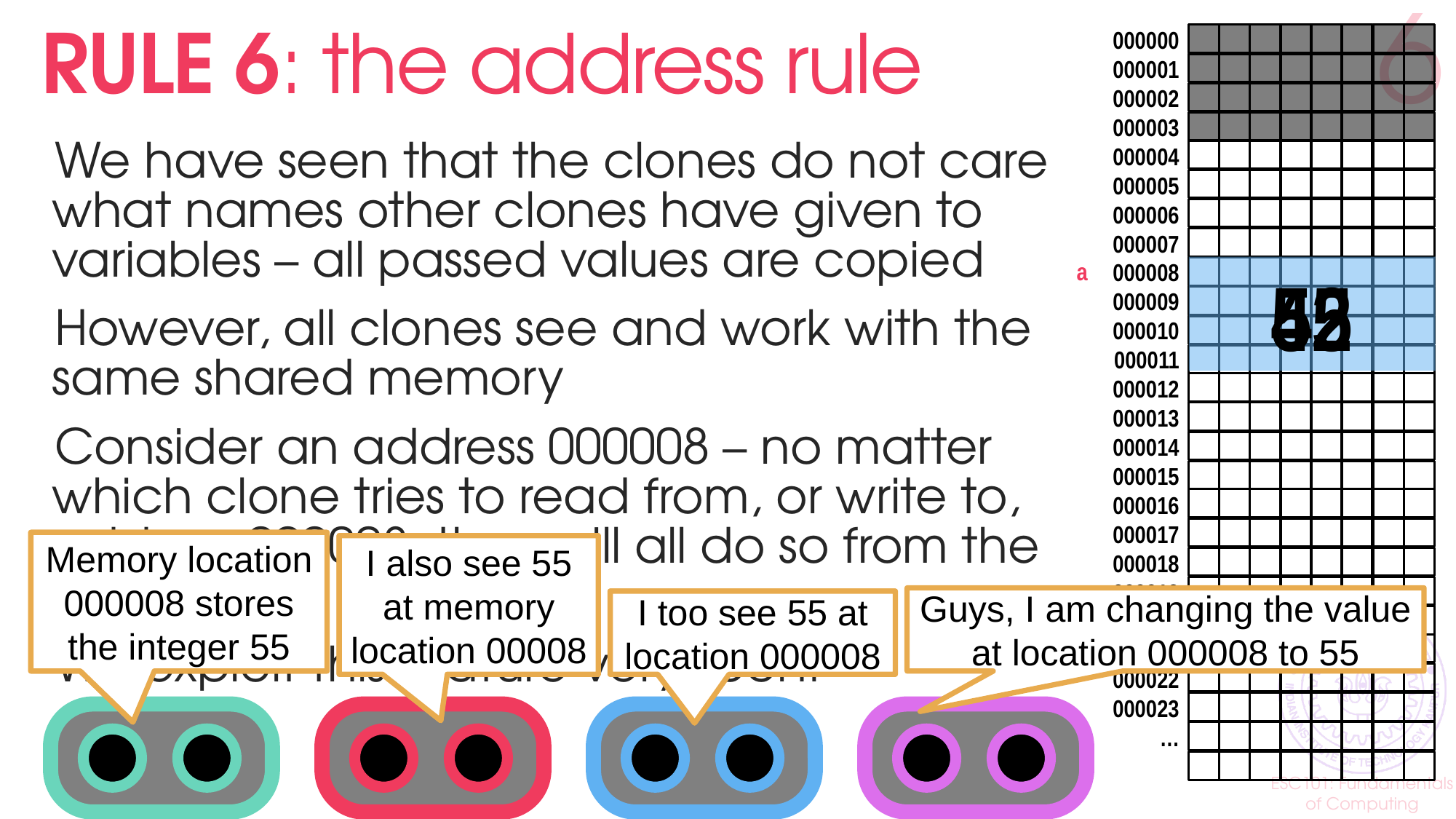

# RULE 6: the address rule
6
000000
000001
000002
000003
000004
000005
000006
000007
000008
000009
000010
000011
000012
000013
000014
000015
000016
000017
000018
000019
000020
000021
000022
000023
…

We have seen that the clones do not care what names other clones have given to variables – all passed values are copied
However, all clones see and work with the same shared memory
Consider an address 000008 – no matter which clone tries to read from, or write to, address 000008, they will all do so from the exact same address
Will exploit this feature very soon!
a
55
42

Memory location 000008 stores the integer 42
Memory location 000008 stores the integer 55
I also see 42 at memory location 00008
I also see 55 at memory location 00008
Guys, I am changing the value at location 000008 to 55
I too see 42 at location 000008
I too see 55 at location 000008